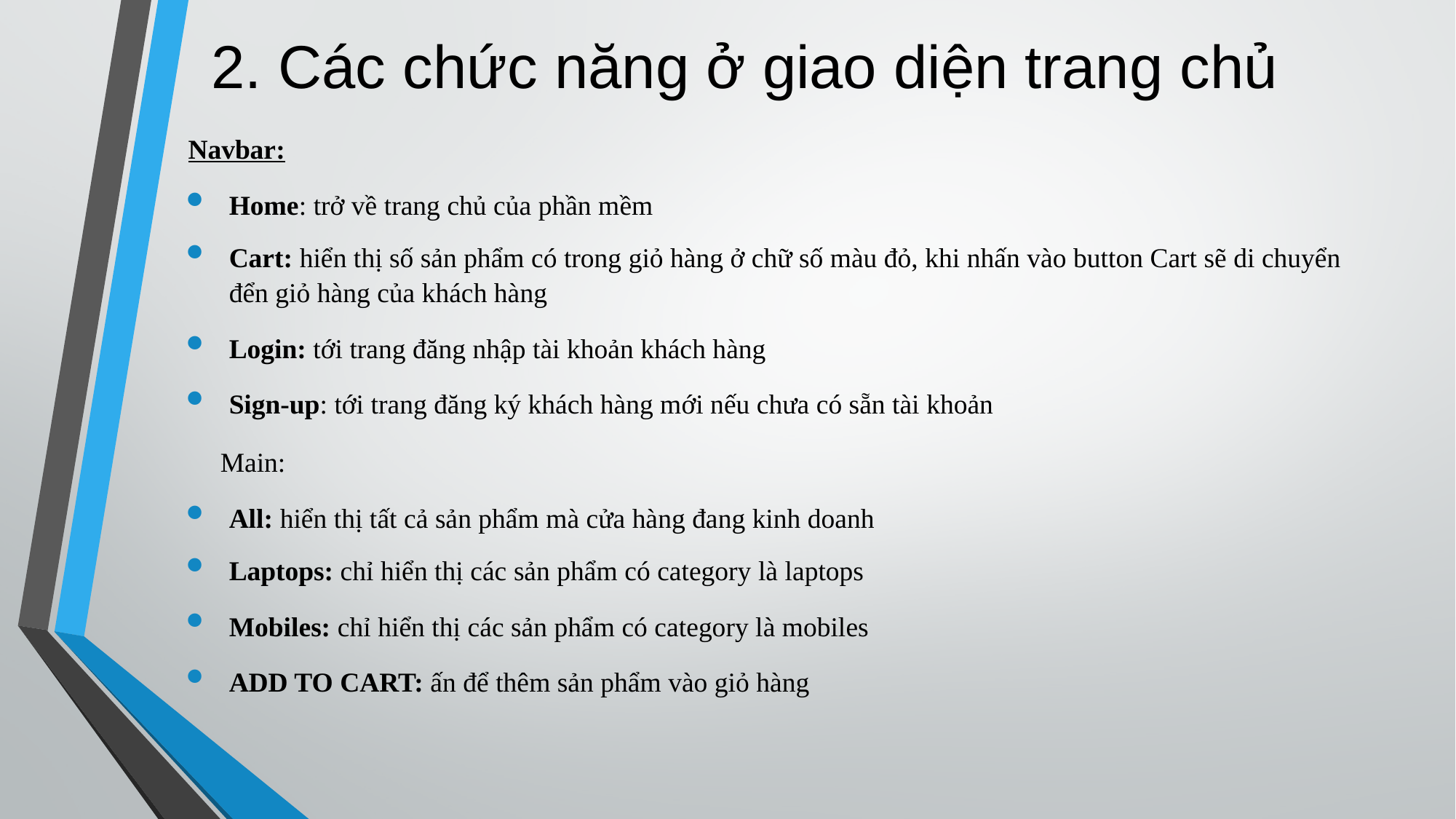

# 2. Các chức năng ở giao diện trang chủ
Navbar:
Home: trở về trang chủ của phần mềm
Cart: hiển thị số sản phẩm có trong giỏ hàng ở chữ số màu đỏ, khi nhấn vào button Cart sẽ di chuyển đển giỏ hàng của khách hàng
Login: tới trang đăng nhập tài khoản khách hàng
Sign-up: tới trang đăng ký khách hàng mới nếu chưa có sẵn tài khoản
Main:
All: hiển thị tất cả sản phẩm mà cửa hàng đang kinh doanh
Laptops: chỉ hiển thị các sản phẩm có category là laptops
Mobiles: chỉ hiển thị các sản phẩm có category là mobiles
ADD TO CART: ấn để thêm sản phẩm vào giỏ hàng